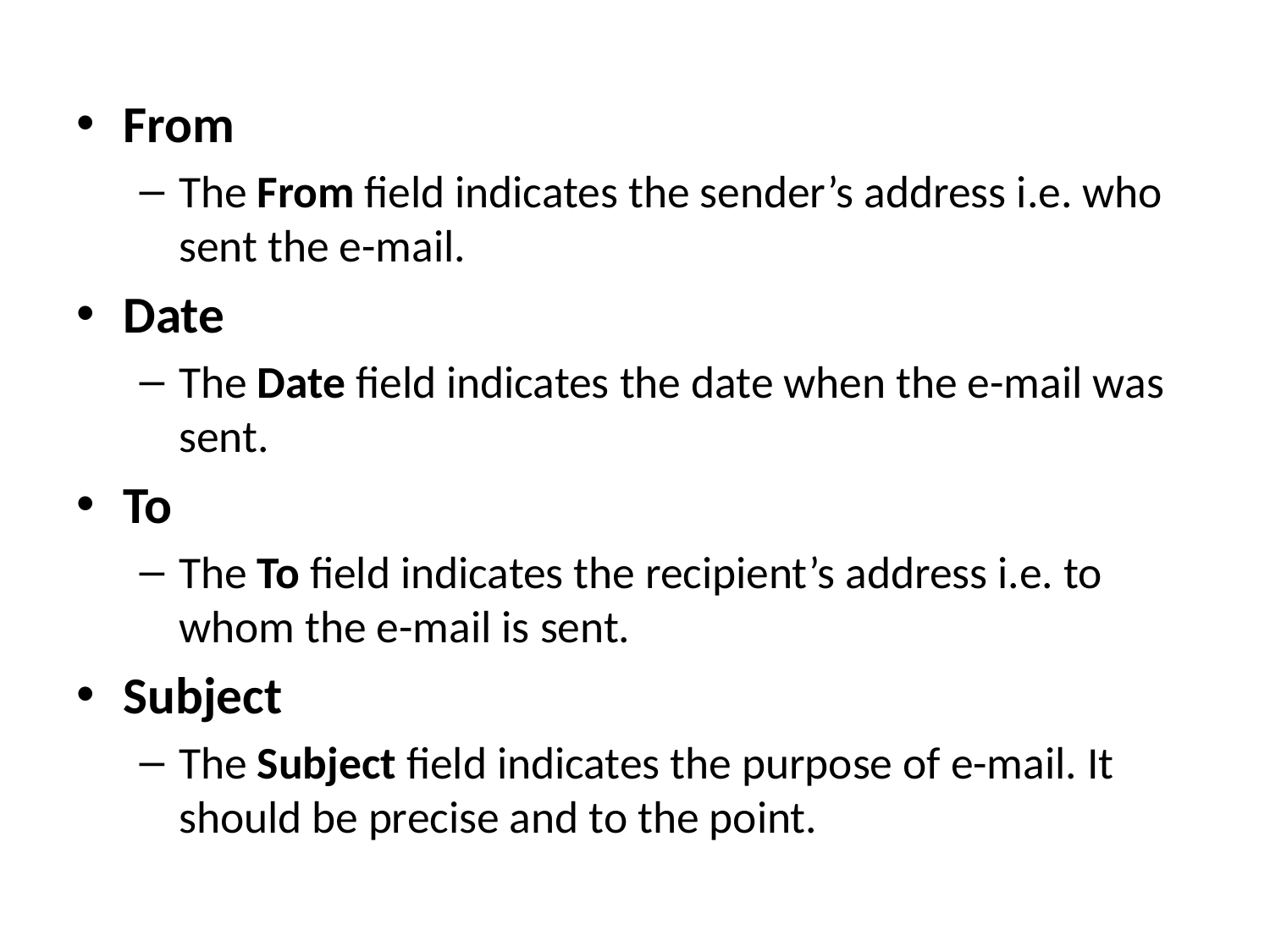

#
From
The From field indicates the sender’s address i.e. who sent the e-mail.
Date
The Date field indicates the date when the e-mail was sent.
To
The To field indicates the recipient’s address i.e. to whom the e-mail is sent.
Subject
The Subject field indicates the purpose of e-mail. It should be precise and to the point.